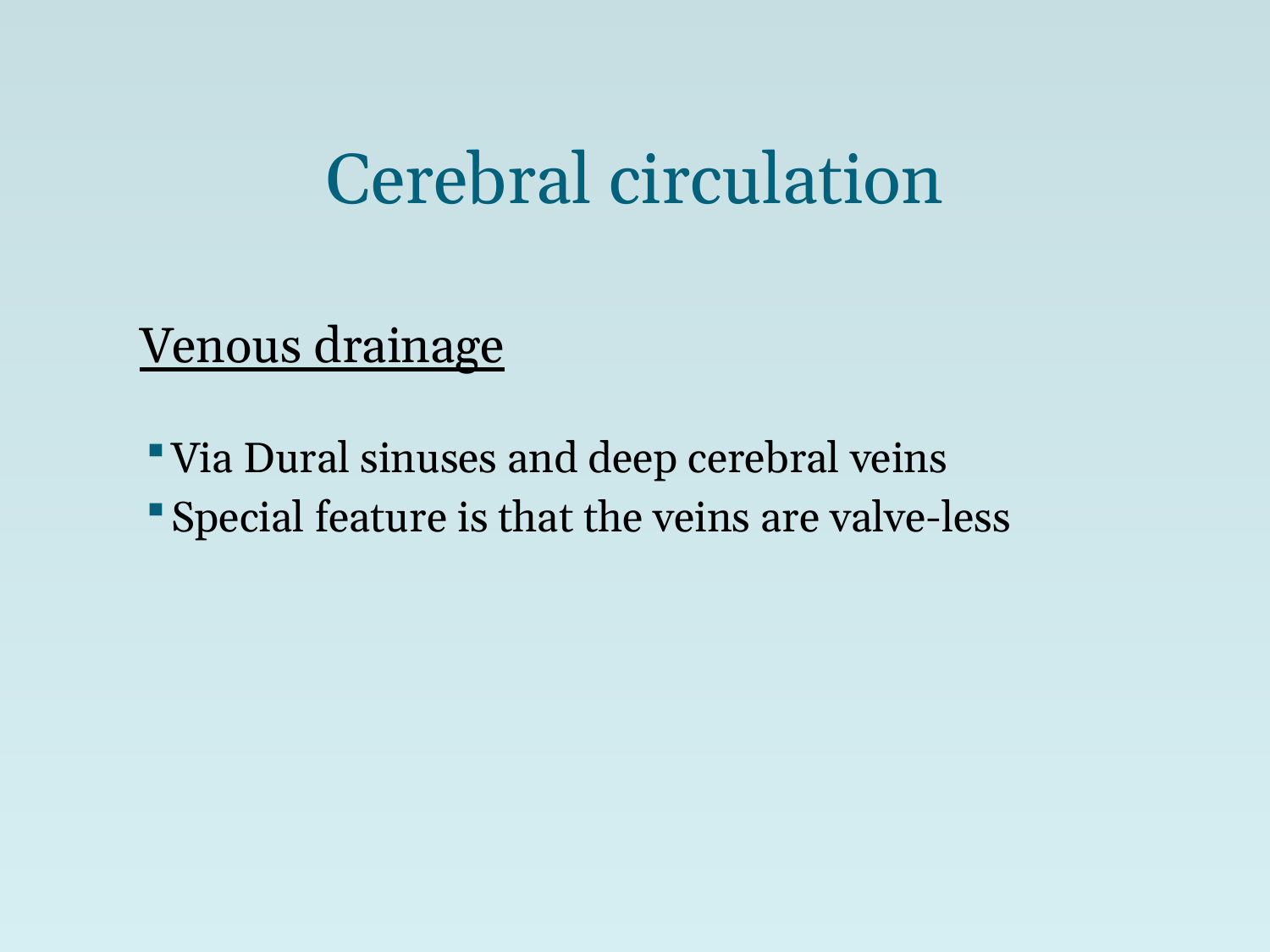

# Cerebral circulation
Venous drainage

Via Dural sinuses and deep cerebral veins
Special feature is that the veins are valve-less